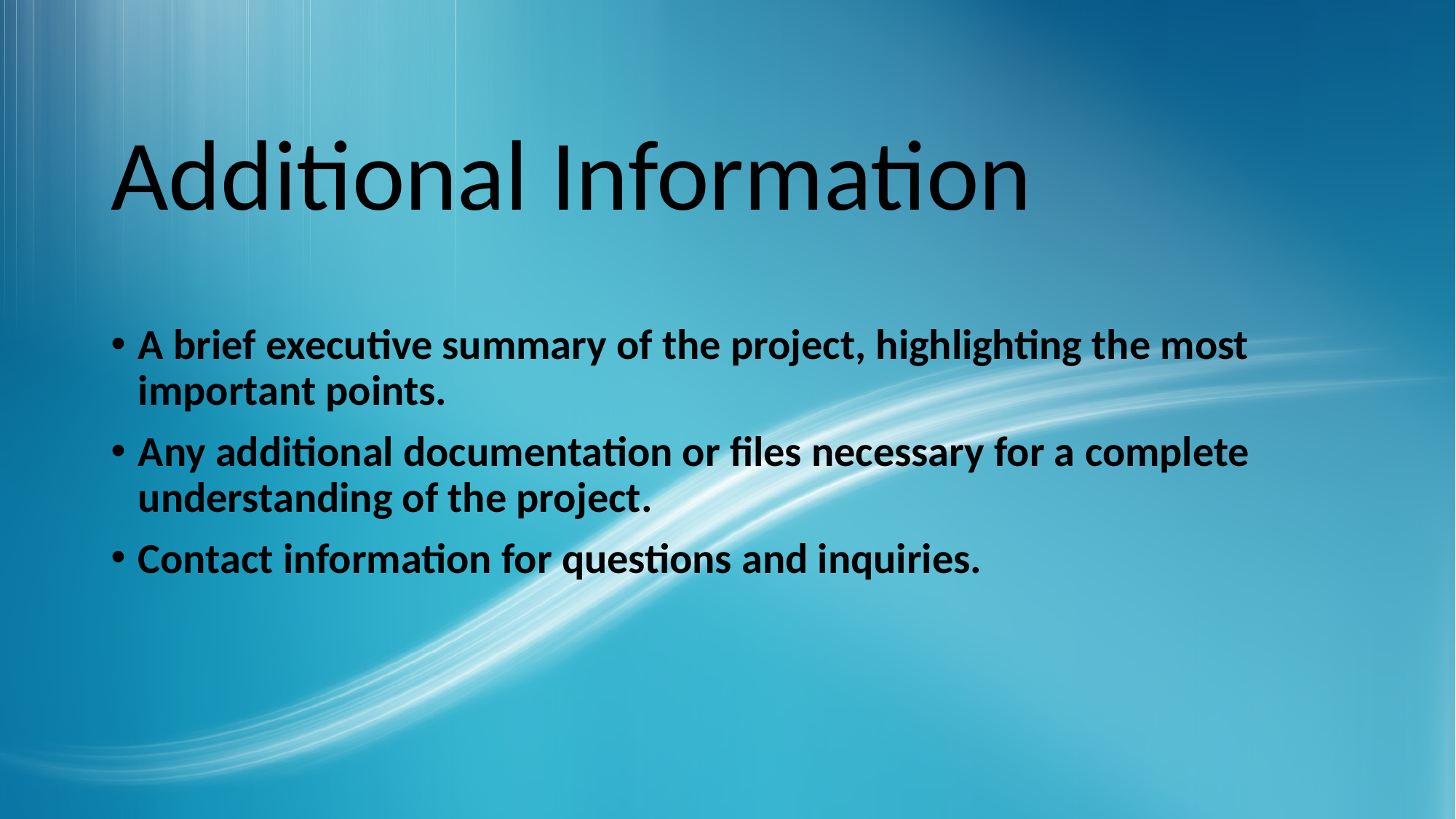

# Additional Information
A brief executive summary of the project, highlighting the most important points.
Any additional documentation or files necessary for a complete understanding of the project.
Contact information for questions and inquiries.